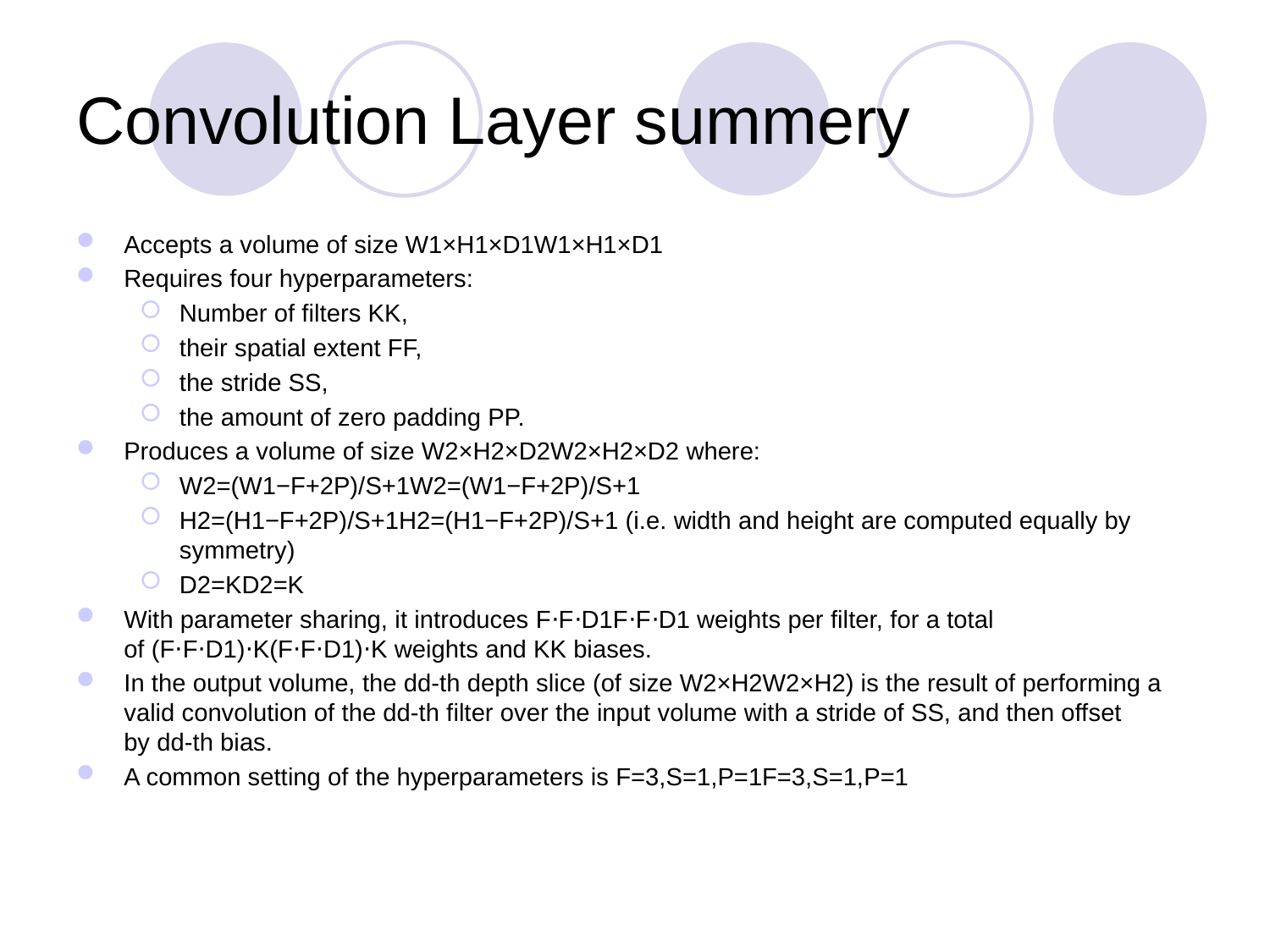

# Convolution Layer summery
Accepts a volume of size W1×H1×D1W1×H1×D1
Requires four hyperparameters:
Number of filters KK,
their spatial extent FF,
the stride SS,
the amount of zero padding PP.
Produces a volume of size W2×H2×D2W2×H2×D2 where:
W2=(W1−F+2P)/S+1W2=(W1−F+2P)/S+1
H2=(H1−F+2P)/S+1H2=(H1−F+2P)/S+1 (i.e. width and height are computed equally by symmetry)
D2=KD2=K
With parameter sharing, it introduces F⋅F⋅D1F⋅F⋅D1 weights per filter, for a total of (F⋅F⋅D1)⋅K(F⋅F⋅D1)⋅K weights and KK biases.
In the output volume, the dd-th depth slice (of size W2×H2W2×H2) is the result of performing a valid convolution of the dd-th filter over the input volume with a stride of SS, and then offset by dd-th bias.
A common setting of the hyperparameters is F=3,S=1,P=1F=3,S=1,P=1